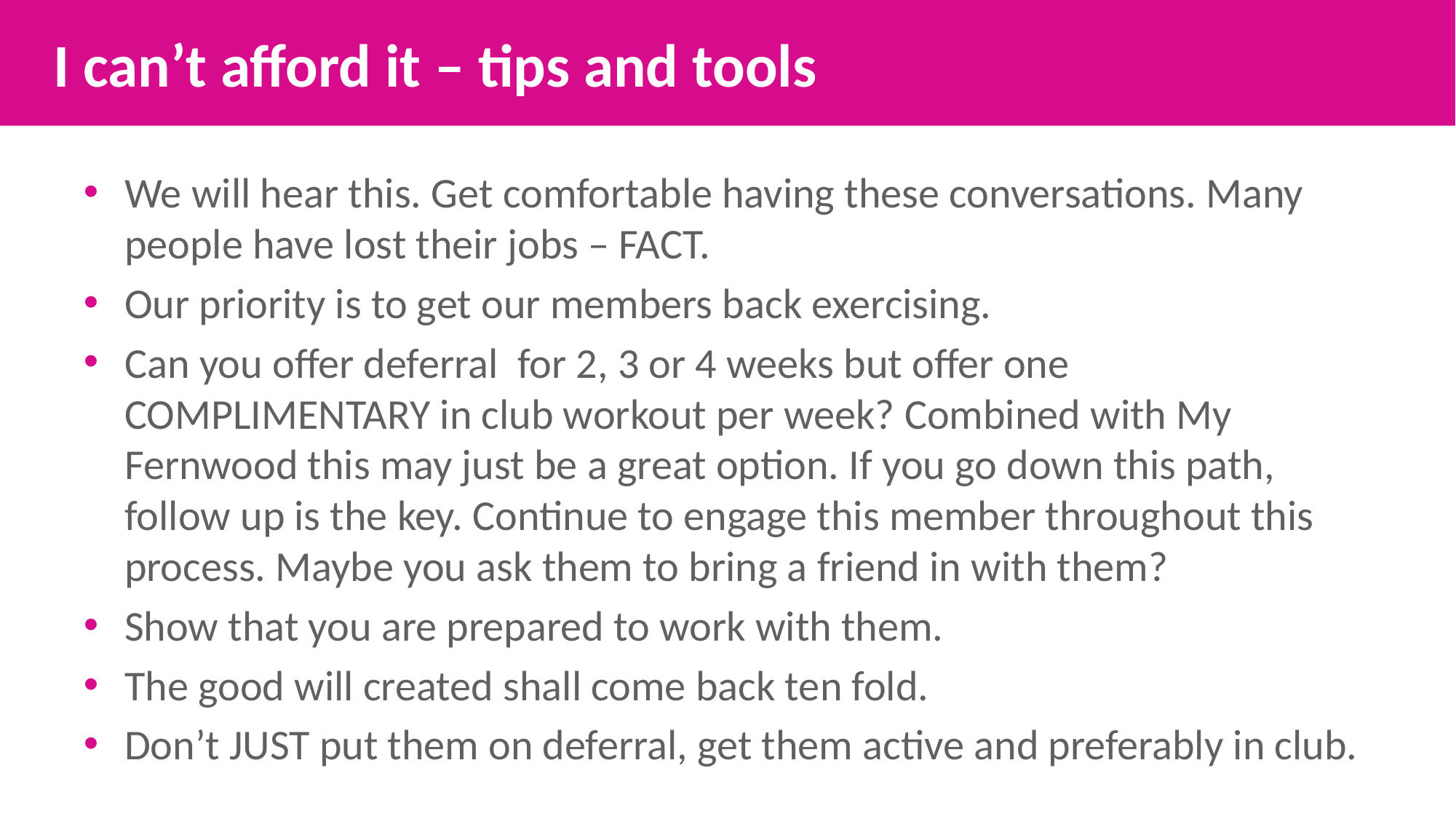

I can’t afford it – tips and tools
We will hear this. Get comfortable having these conversations. Many people have lost their jobs – FACT.
Our priority is to get our members back exercising.
Can you offer deferral  for 2, 3 or 4 weeks but offer one COMPLIMENTARY in club workout per week? Combined with My Fernwood this may just be a great option. If you go down this path, follow up is the key. Continue to engage this member throughout this process. Maybe you ask them to bring a friend in with them?
Show that you are prepared to work with them.
The good will created shall come back ten fold.
Don’t JUST put them on deferral, get them active and preferably in club.